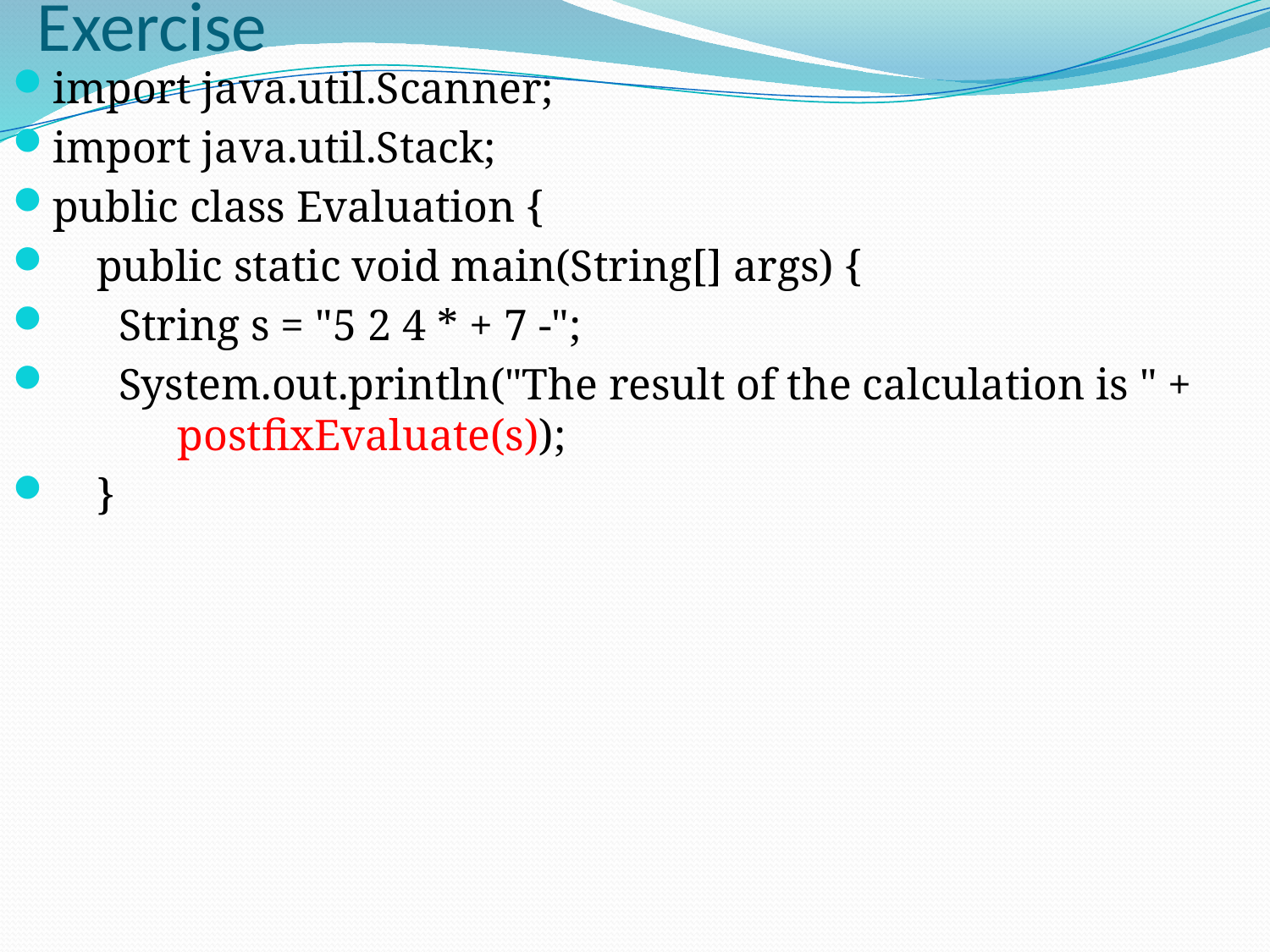

# Exercise
import java.util.Scanner;
import java.util.Stack;
public class Evaluation {
    public static void main(String[] args) {
      String s = "5 2 4 * + 7 -";
      System.out.println("The result of the calculation is " + 	postfixEvaluate(s));
    }